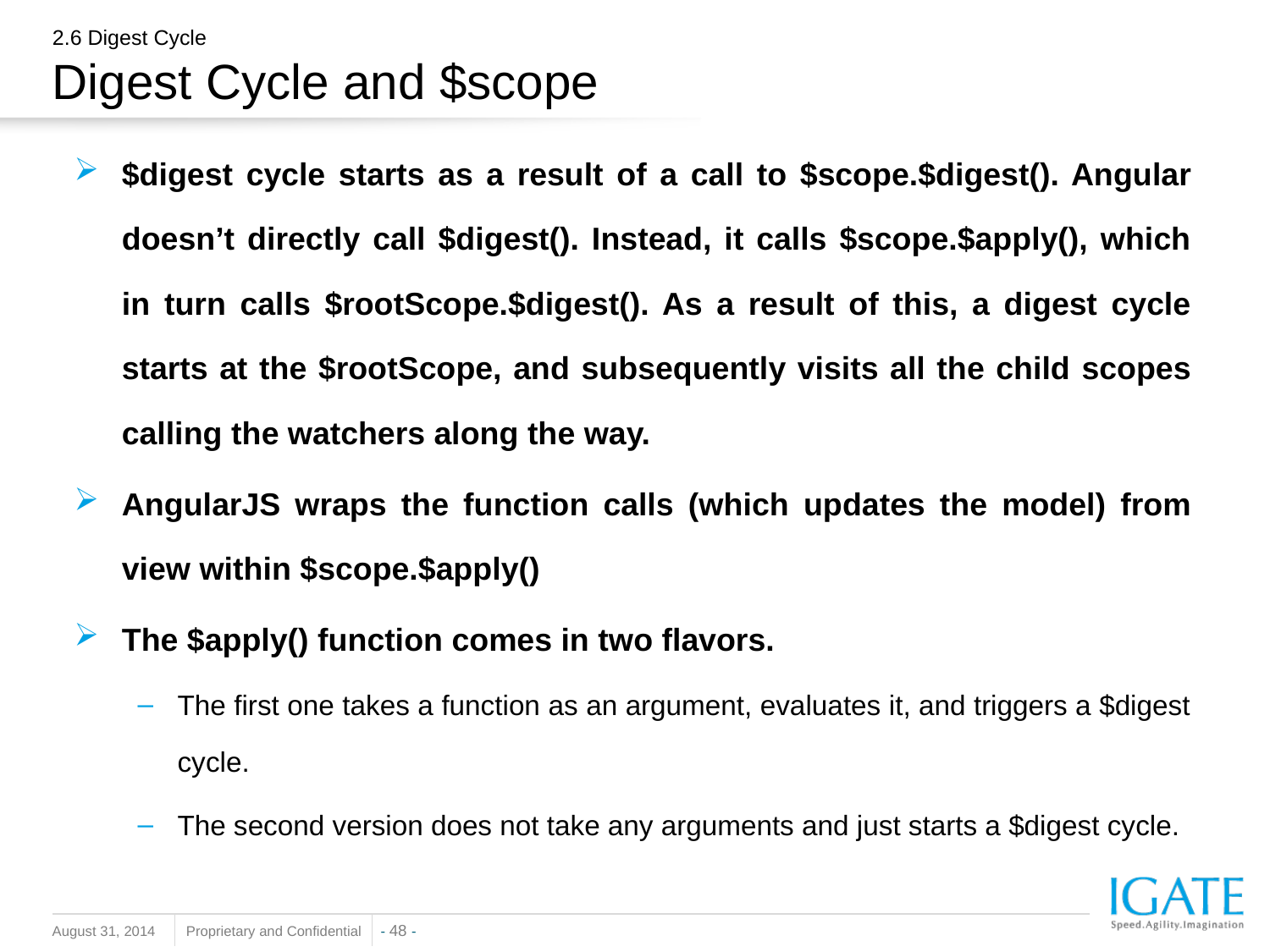

# 2.6 Digest Cycle Digest Cycle and $scope
$digest cycle starts as a result of a call to $scope.$digest(). Angular doesn’t directly call $digest(). Instead, it calls $scope.$apply(), which in turn calls $rootScope.$digest(). As a result of this, a digest cycle starts at the $rootScope, and subsequently visits all the child scopes calling the watchers along the way.
AngularJS wraps the function calls (which updates the model) from view within $scope.$apply()
The $apply() function comes in two flavors.
The first one takes a function as an argument, evaluates it, and triggers a $digest cycle.
The second version does not take any arguments and just starts a $digest cycle.